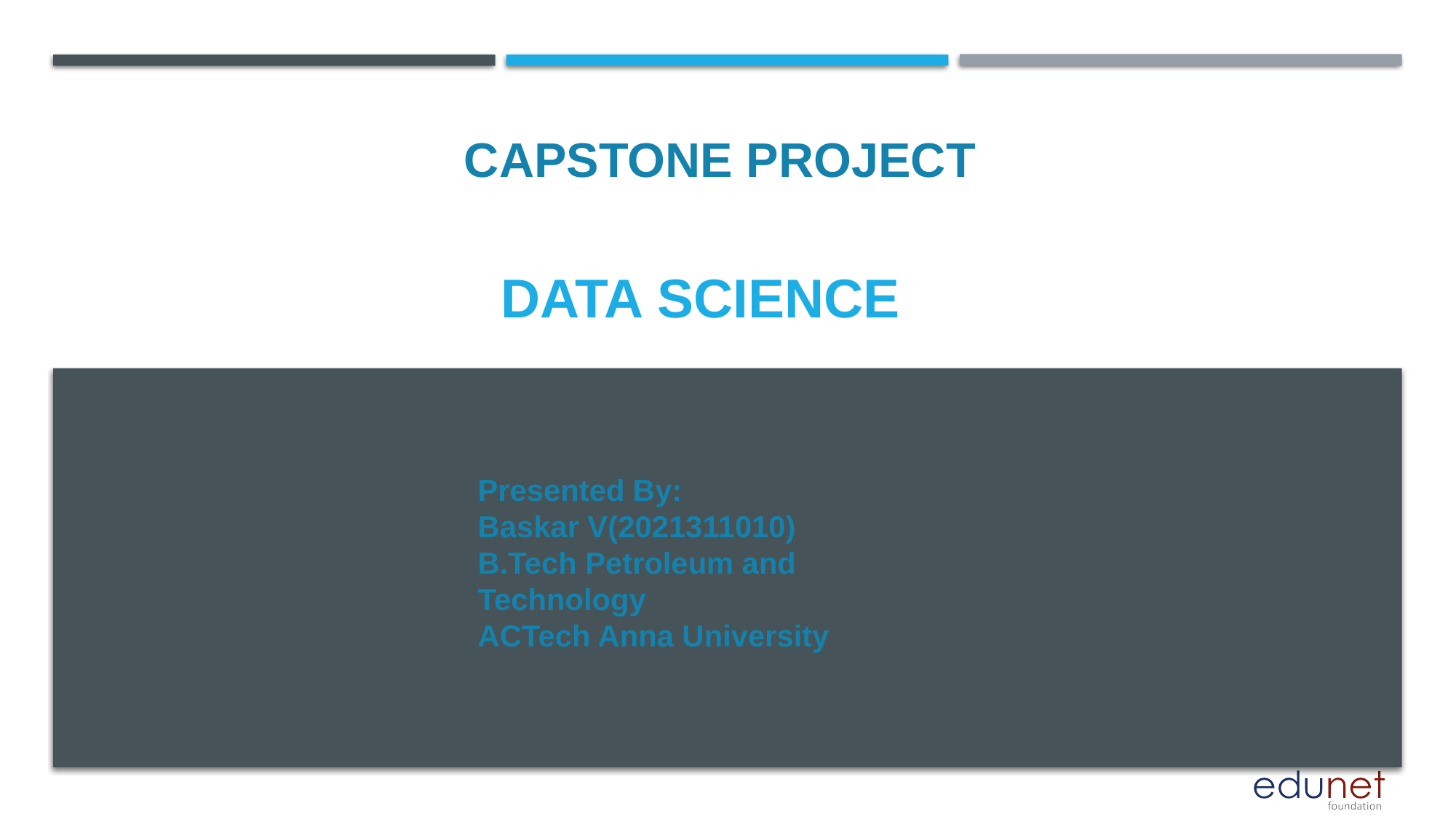

CAPSTONE PROJECT
# DATA SCIENCE
Presented By:
Baskar V(2021311010)
B.Tech Petroleum and Technology
ACTech Anna University